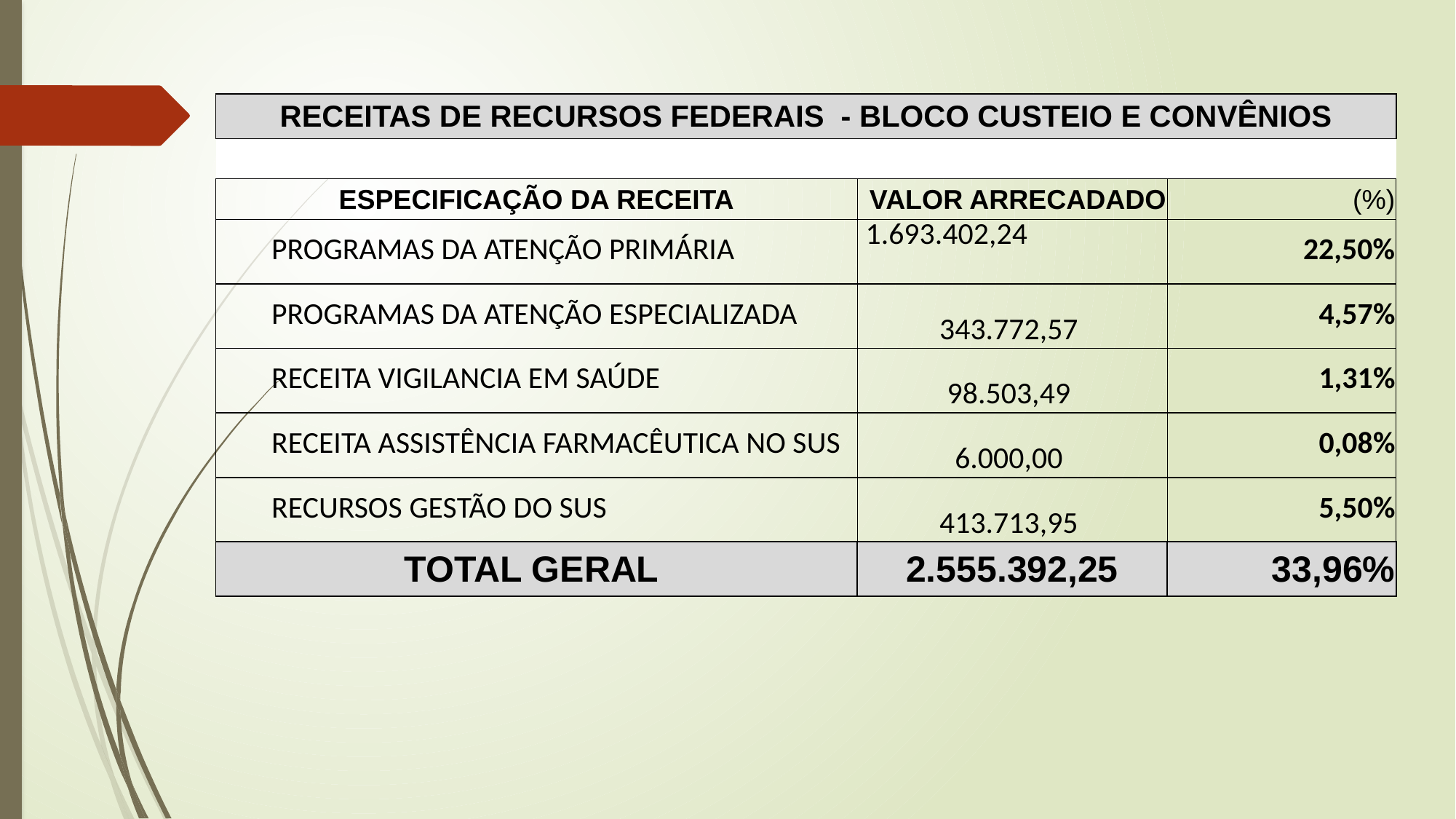

| RECEITAS DE RECURSOS FEDERAIS - BLOCO CUSTEIO E CONVÊNIOS |  |  |  |
| --- | --- | --- | --- |
|  |  |  |  |
| ESPECIFICAÇÃO DA RECEITA |  | VALOR ARRECADADO | (%) |
| PROGRAMAS DA ATENÇÃO PRIMÁRIA |  | 1.693.402,24 | 22,50% |
| PROGRAMAS DA ATENÇÃO ESPECIALIZADA |  | 343.772,57 | 4,57% |
| RECEITA VIGILANCIA EM SAÚDE |  | 98.503,49 | 1,31% |
| RECEITA ASSISTÊNCIA FARMACÊUTICA NO SUS |  | 6.000,00 | 0,08% |
| RECURSOS GESTÃO DO SUS |  | 413.713,95 | 5,50% |
| TOTAL GERAL |  | 2.555.392,25 | 33,96% |